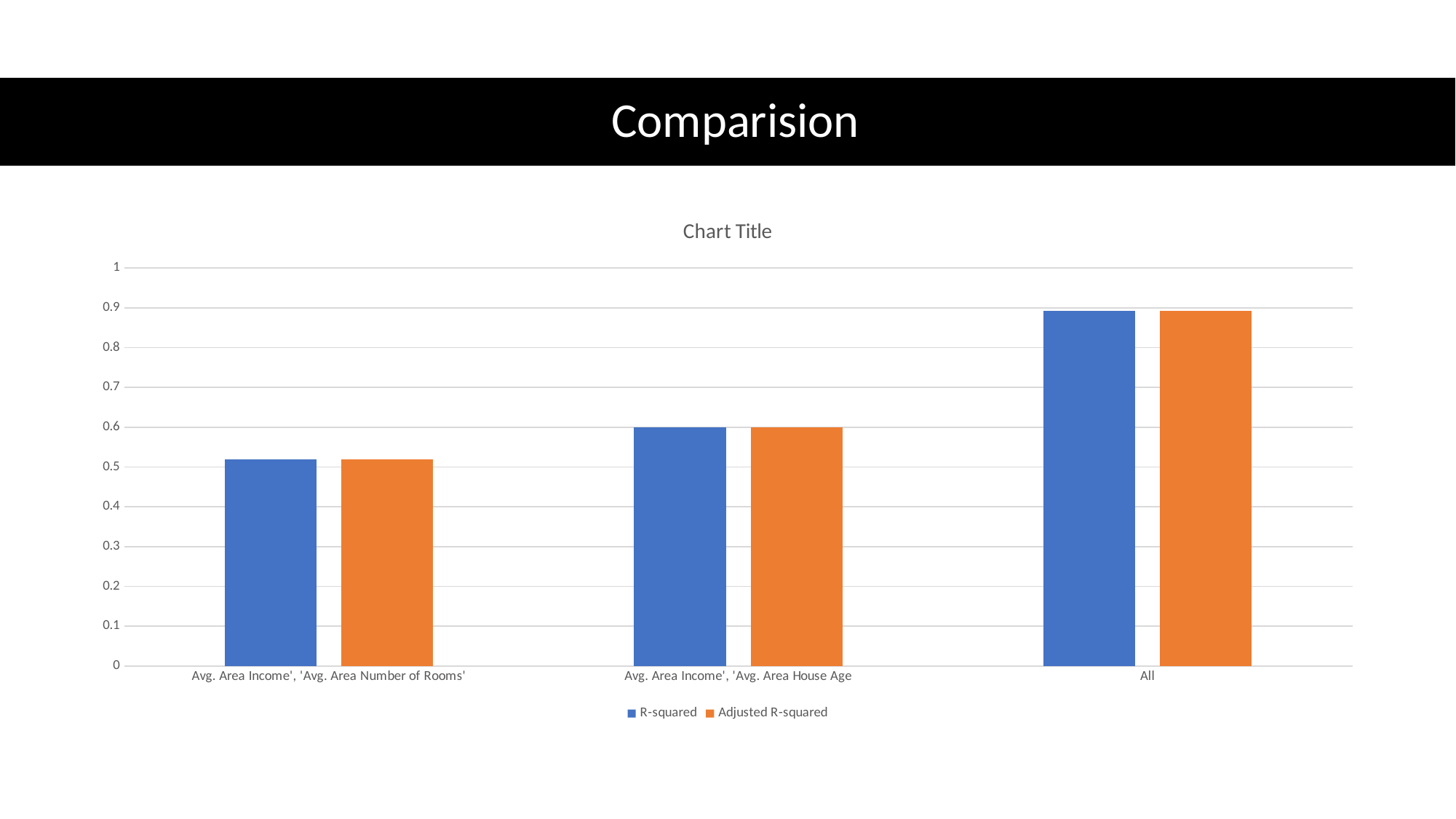

# Comparision

### Chart:

| Category | R-squared | Adjusted R-squared |
|---|---|---|
| Avg. Area Income', 'Avg. Area Number of Rooms' | 0.519 | 0.519 |
| Avg. Area Income', 'Avg. Area House Age | 0.6 | 0.6 |
| All | 0.893 | 0.893 |